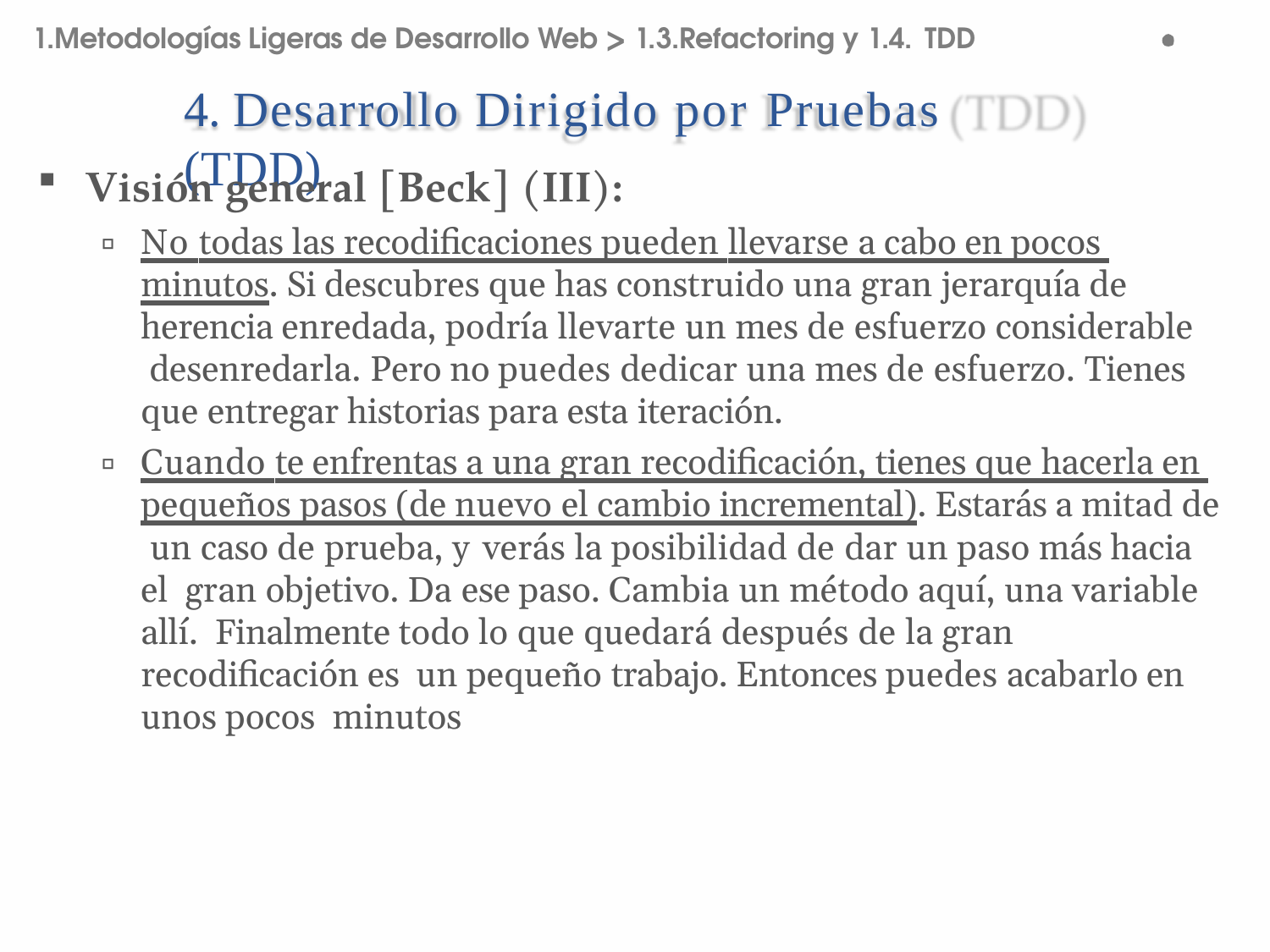

1.Metodologías Ligeras de Desarrollo Web > 1.3.Refactoring y 1.4. TDD

# 4. Desarrollo Dirigido por Pruebas (TDD)
Visión general [Beck] (III):
▫	No todas las recodificaciones pueden llevarse a cabo en pocos  minutos. Si descubres que has construido una gran jerarquía de  herencia enredada, podría llevarte un mes de esfuerzo considerable  desenredarla. Pero no puedes dedicar una mes de esfuerzo. Tienes  que entregar historias para esta iteración.
▫	Cuando te enfrentas a una gran recodificación, tienes que hacerla en  pequeños pasos (de nuevo el cambio incremental). Estarás a mitad de  un caso de prueba, y verás la posibilidad de dar un paso más hacia el  gran objetivo. Da ese paso. Cambia un método aquí, una variable allí.  Finalmente todo lo que quedará después de la gran recodificación es  un pequeño trabajo. Entonces puedes acabarlo en unos pocos  minutos